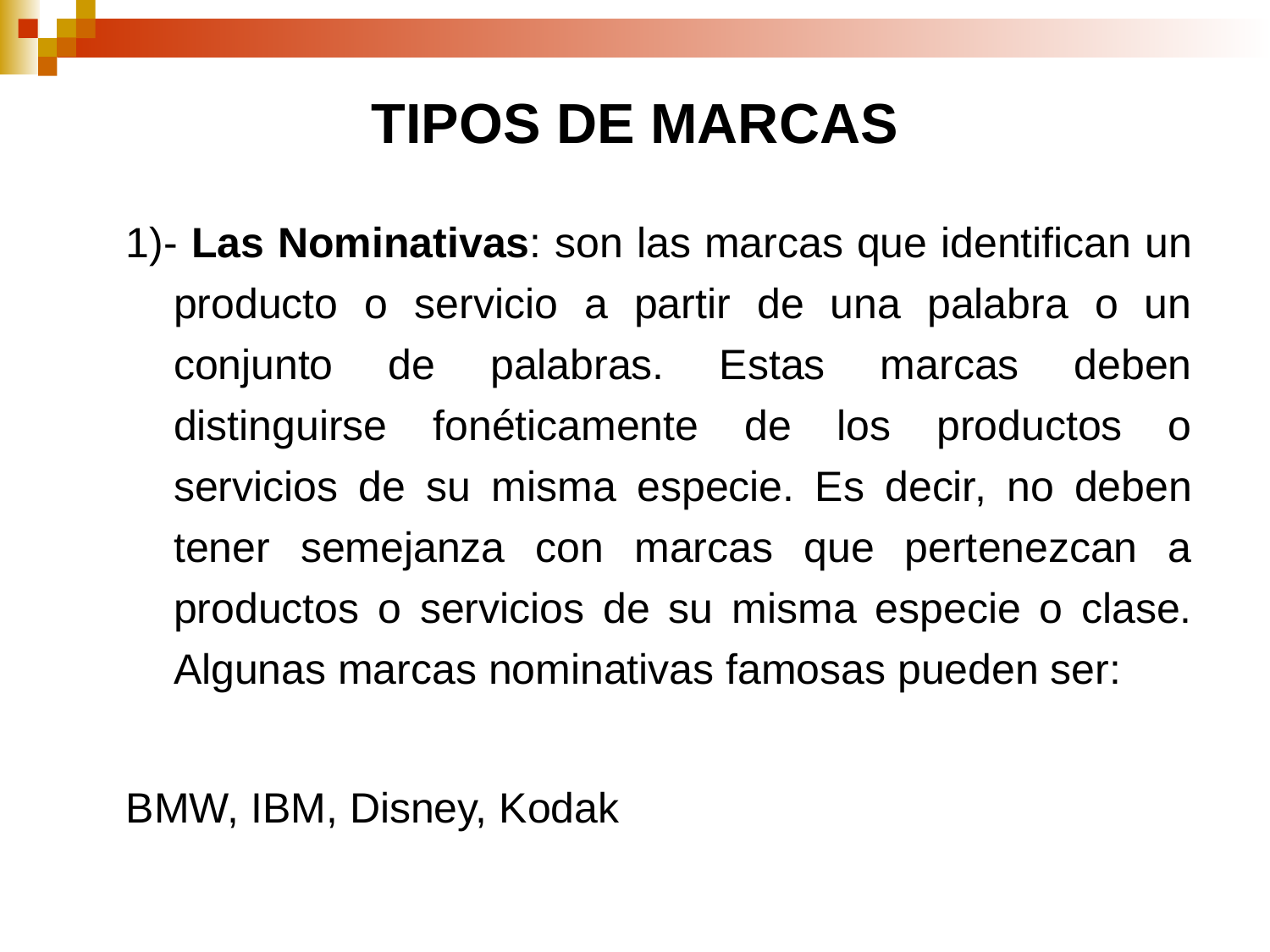

# TIPOS DE MARCAS
1)- Las Nominativas: son las marcas que identifican un producto o servicio a partir de una palabra o un conjunto de palabras. Estas marcas deben distinguirse fonéticamente de los productos o servicios de su misma especie. Es decir, no deben tener semejanza con marcas que pertenezcan a productos o servicios de su misma especie o clase. Algunas marcas nominativas famosas pueden ser:

BMW, IBM, Disney, Kodak